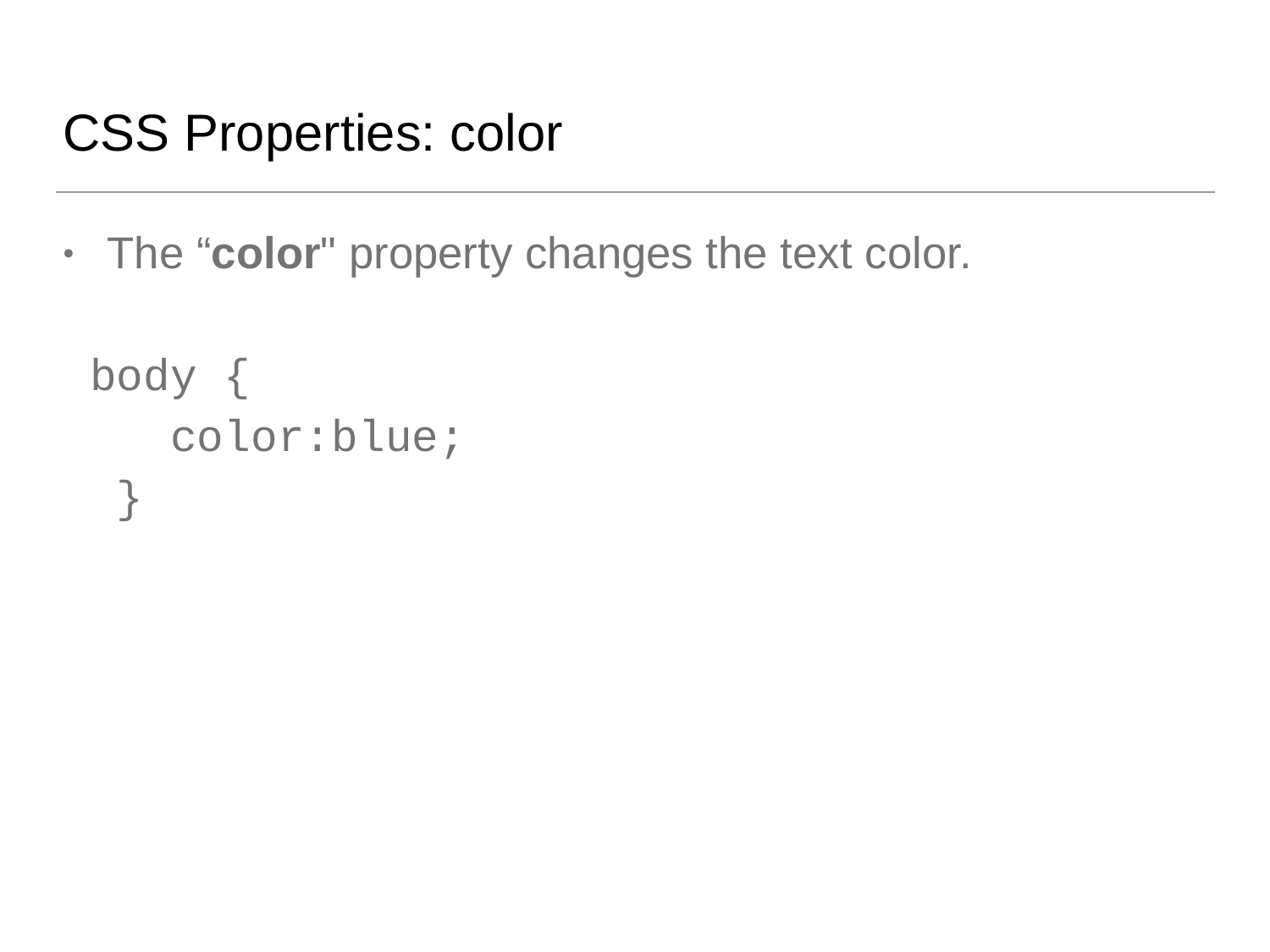

# CSS Properties: color
The “color" property changes the text color.

 body {
    color:blue;
  }